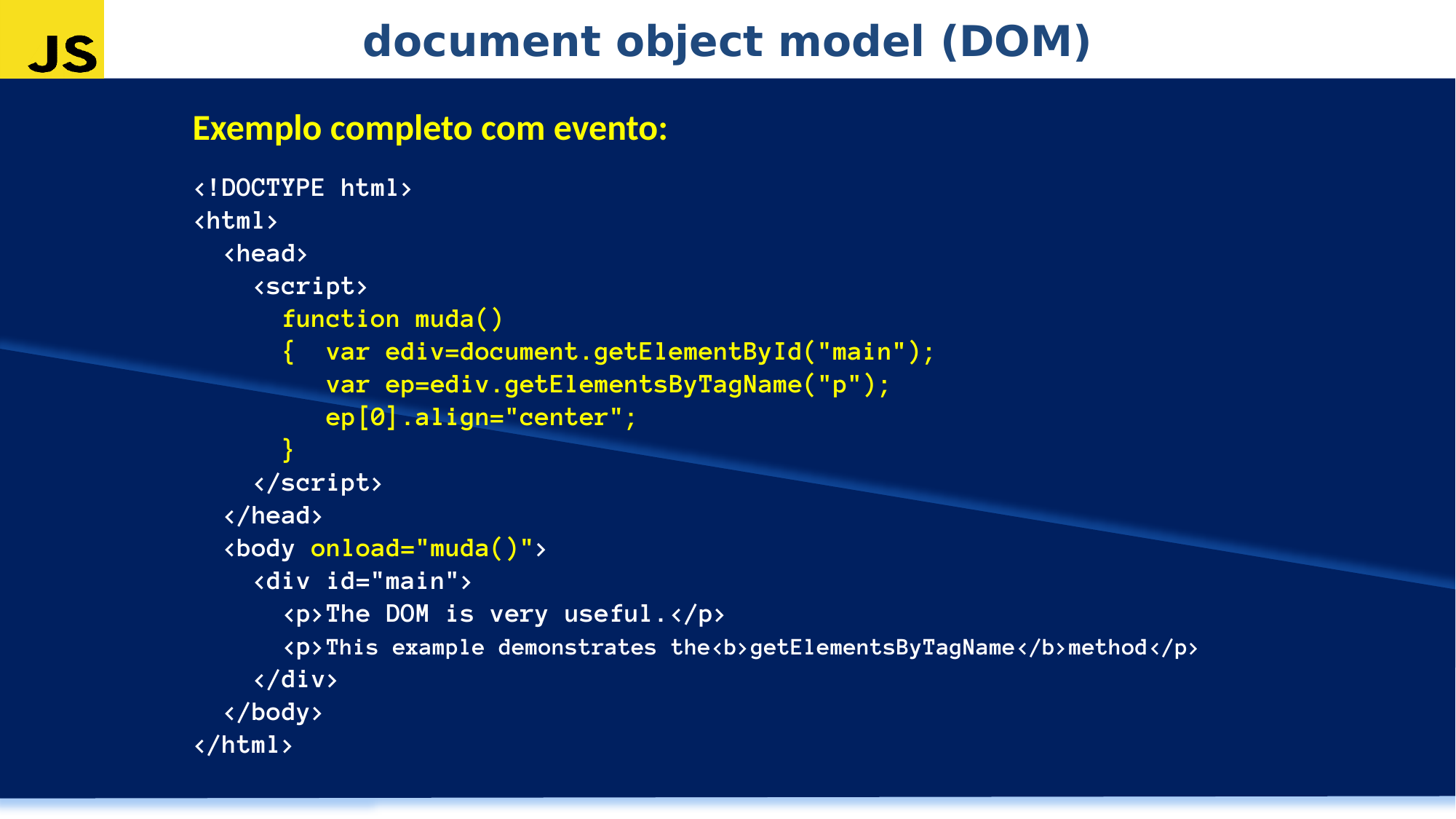

document object model (DOM)
Exemplo completo com evento:

<!DOCTYPE html>
<html>
  <head>
    <script>
      function muda()
      {  var ediv=document.getElementById("main");
         var ep=ediv.getElementsByTagName("p");
         ep[0].align="center";
      }
    </script>
  </head>
  <body onload="muda()">
    <div id="main">
      <p>The DOM is very useful.</p>
      <p>This example demonstrates the<b>getElementsByTagName</b>method</p>
    </div>
  </body>
</html>